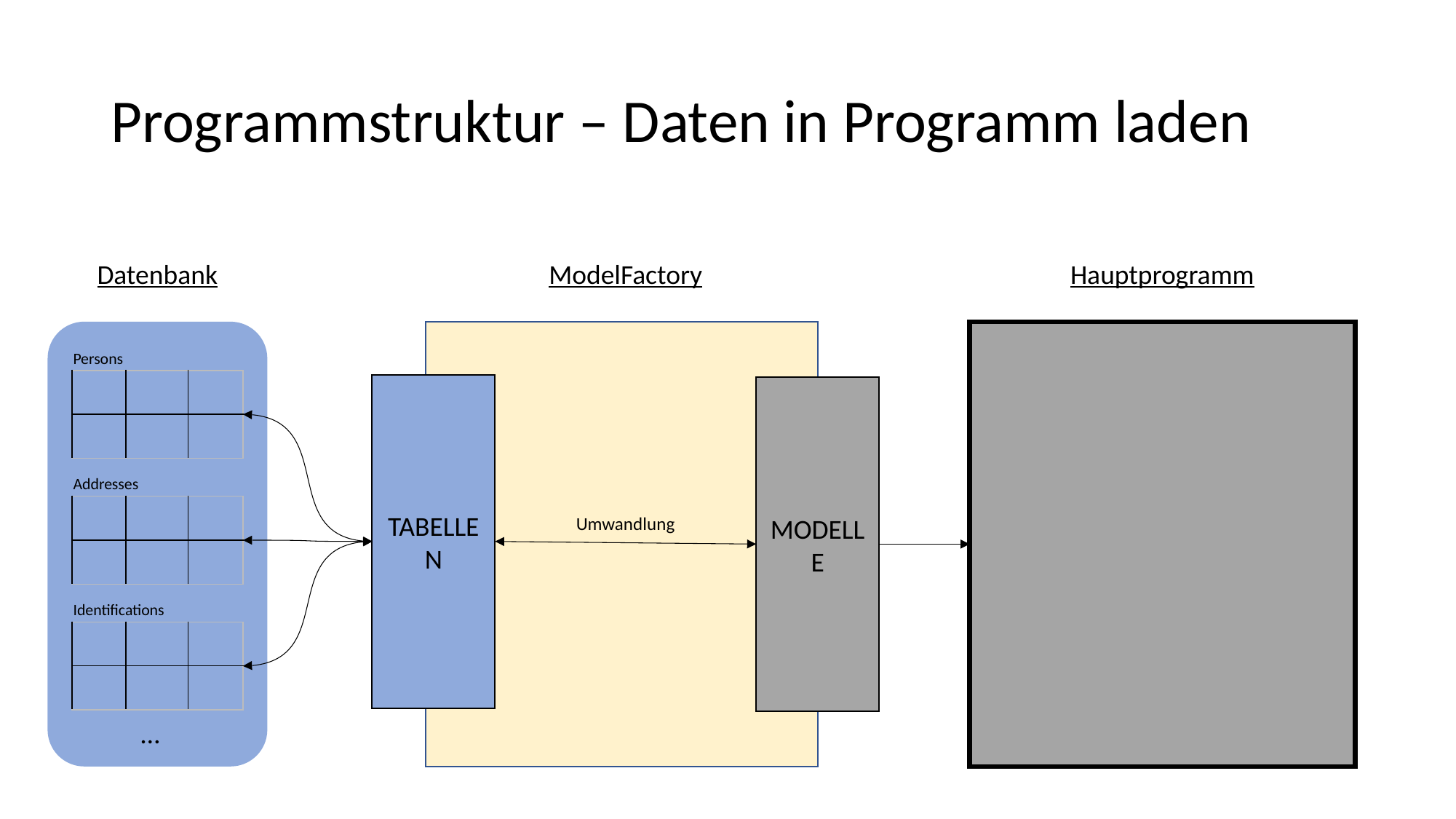

# Programmstruktur – Daten in Programm laden
Datenbank
ModelFactory
Hauptprogramm

Persons
|  |  |  |
| --- | --- | --- |
|  |  |  |
TABELLEN
MODELLE
Addresses
|  |  |  |
| --- | --- | --- |
|  |  |  |
Umwandlung
Identifications
|  |  |  |
| --- | --- | --- |
|  |  |  |
…